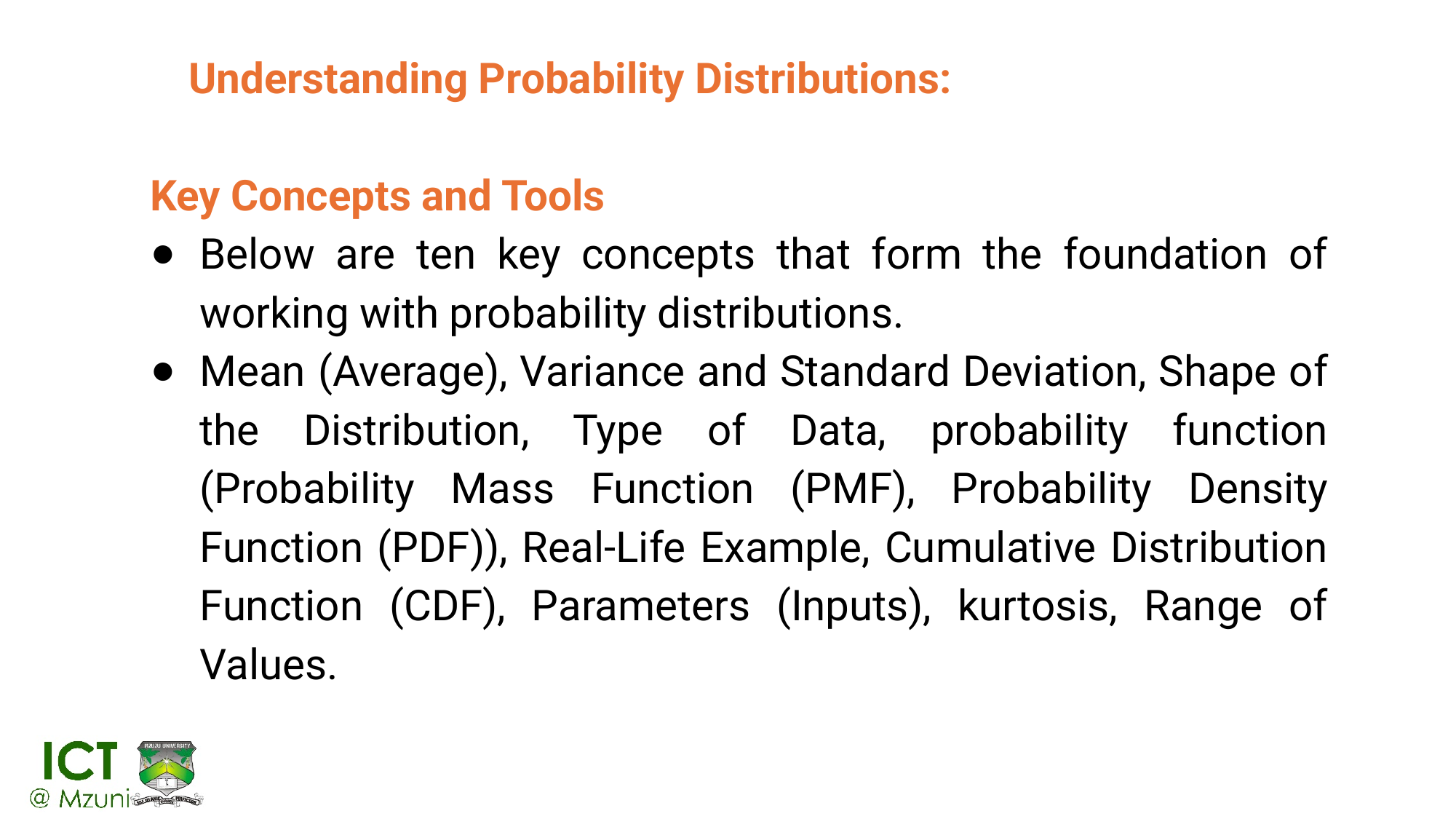

# Understanding Probability Distributions:
Key Concepts and Tools
Below are ten key concepts that form the foundation of working with probability distributions.
Mean (Average), Variance and Standard Deviation, Shape of the Distribution, Type of Data, probability function (Probability Mass Function (PMF), Probability Density Function (PDF)), Real-Life Example, Cumulative Distribution Function (CDF), Parameters (Inputs), kurtosis, Range of Values.